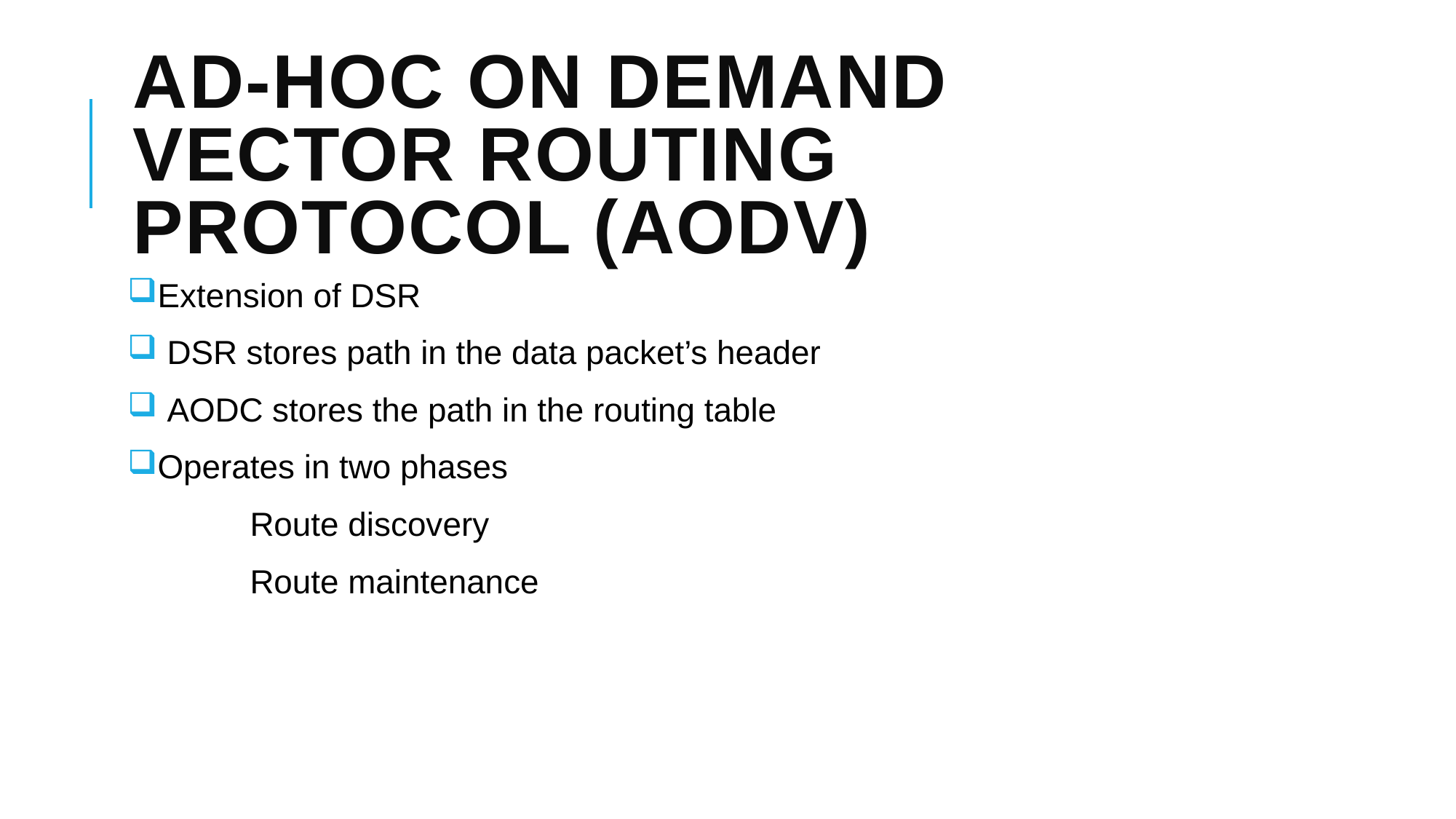

# Ad-Hoc On Demand Vector Routing protocol (AODV)
Extension of DSR
 DSR stores path in the data packet’s header
 AODC stores the path in the routing table
Operates in two phases
            Route discovery
            Route maintenance